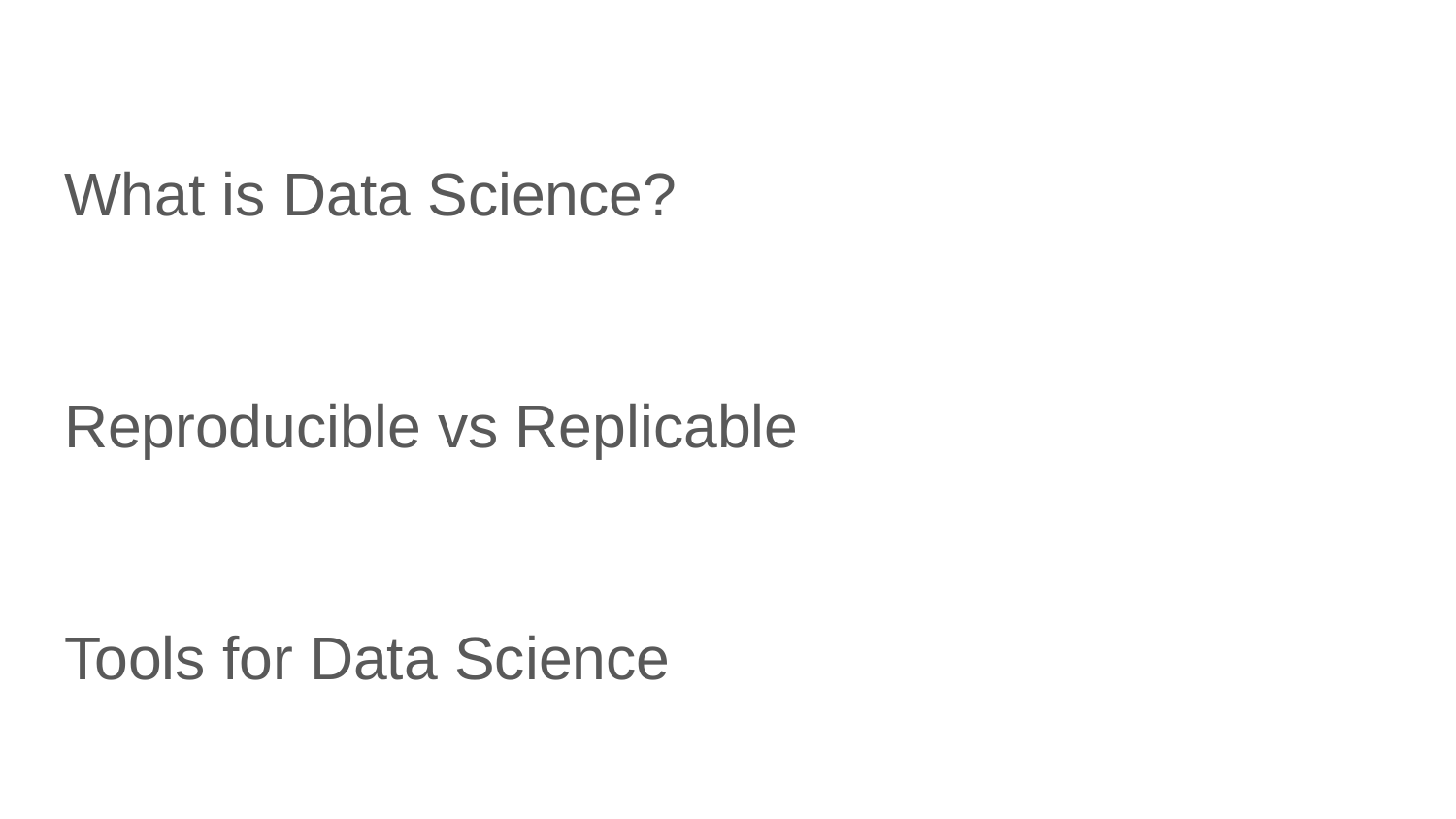

What is Data Science?

Reproducible vs Replicable

Tools for Data Science